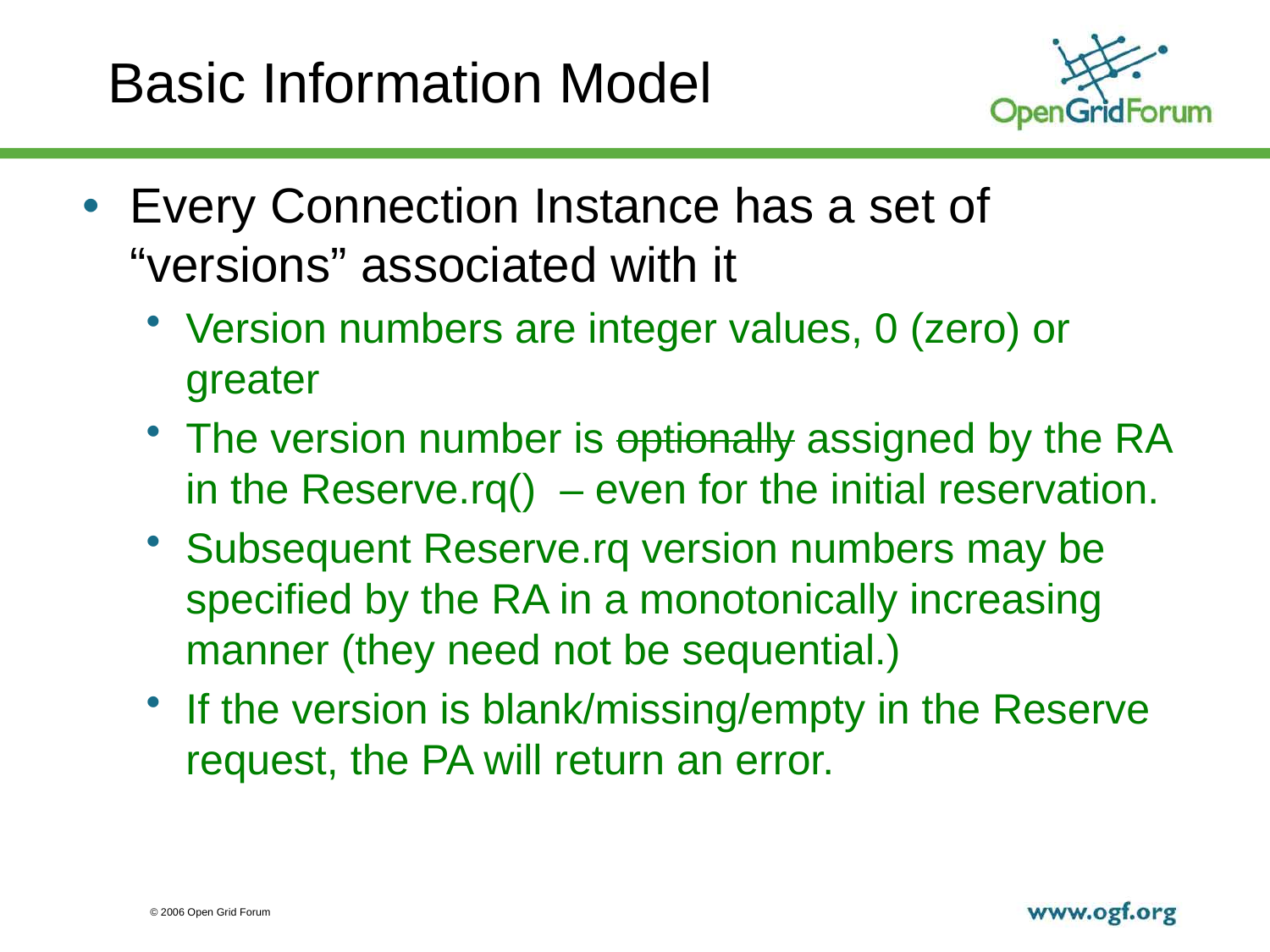

# Basic Information Model
Every Connection Instance has a set of “versions” associated with it
Version numbers are integer values, 0 (zero) or greater
The version number is optionally assigned by the RA in the Reserve.rq()  – even for the initial reservation.
Subsequent Reserve.rq version numbers may be specified by the RA in a monotonically increasing manner (they need not be sequential.)
If the version is blank/missing/empty in the Reserve request, the PA will return an error.